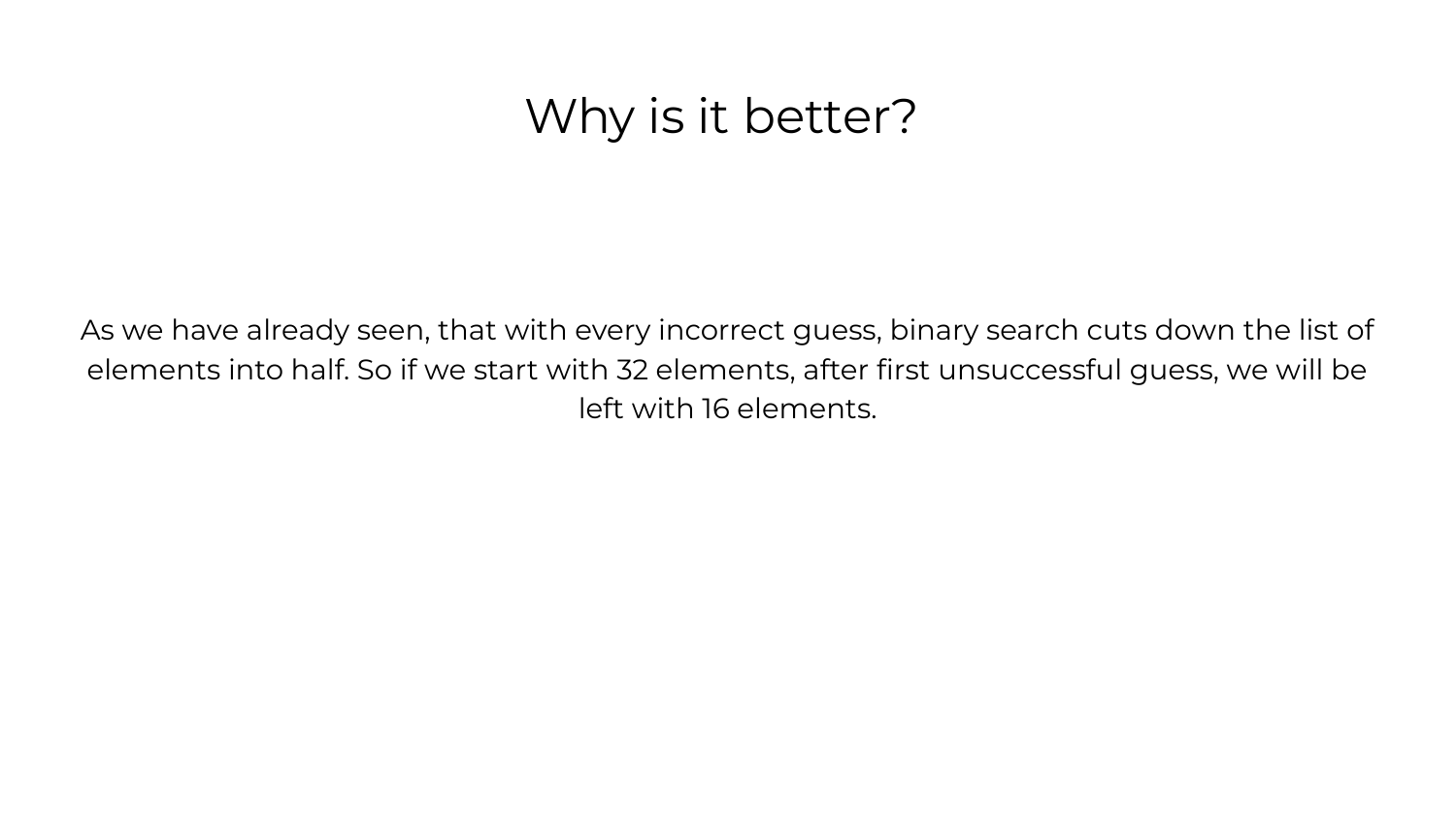

# Why is it better?
As we have already seen, that with every incorrect guess, binary search cuts down the list of elements into half. So if we start with 32 elements, after first unsuccessful guess, we will be left with 16 elements.